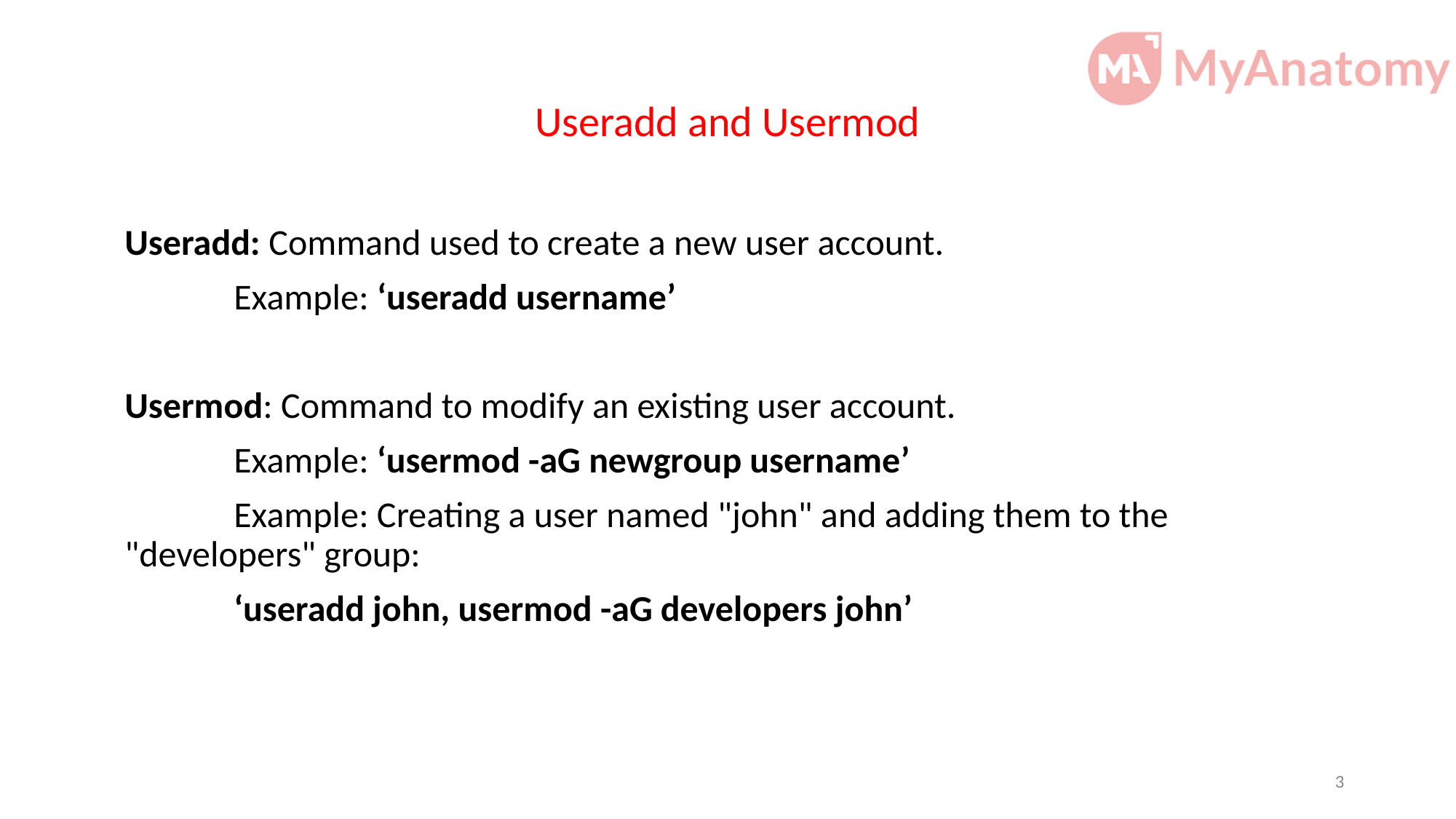

# Useradd and Usermod
Useradd: Command used to create a new user account.
	Example: ‘useradd username’

Usermod: Command to modify an existing user account.
	Example: ‘usermod -aG newgroup username’
	Example: Creating a user named "john" and adding them to the 	"developers" group:
	‘useradd john, usermod -aG developers john’
3